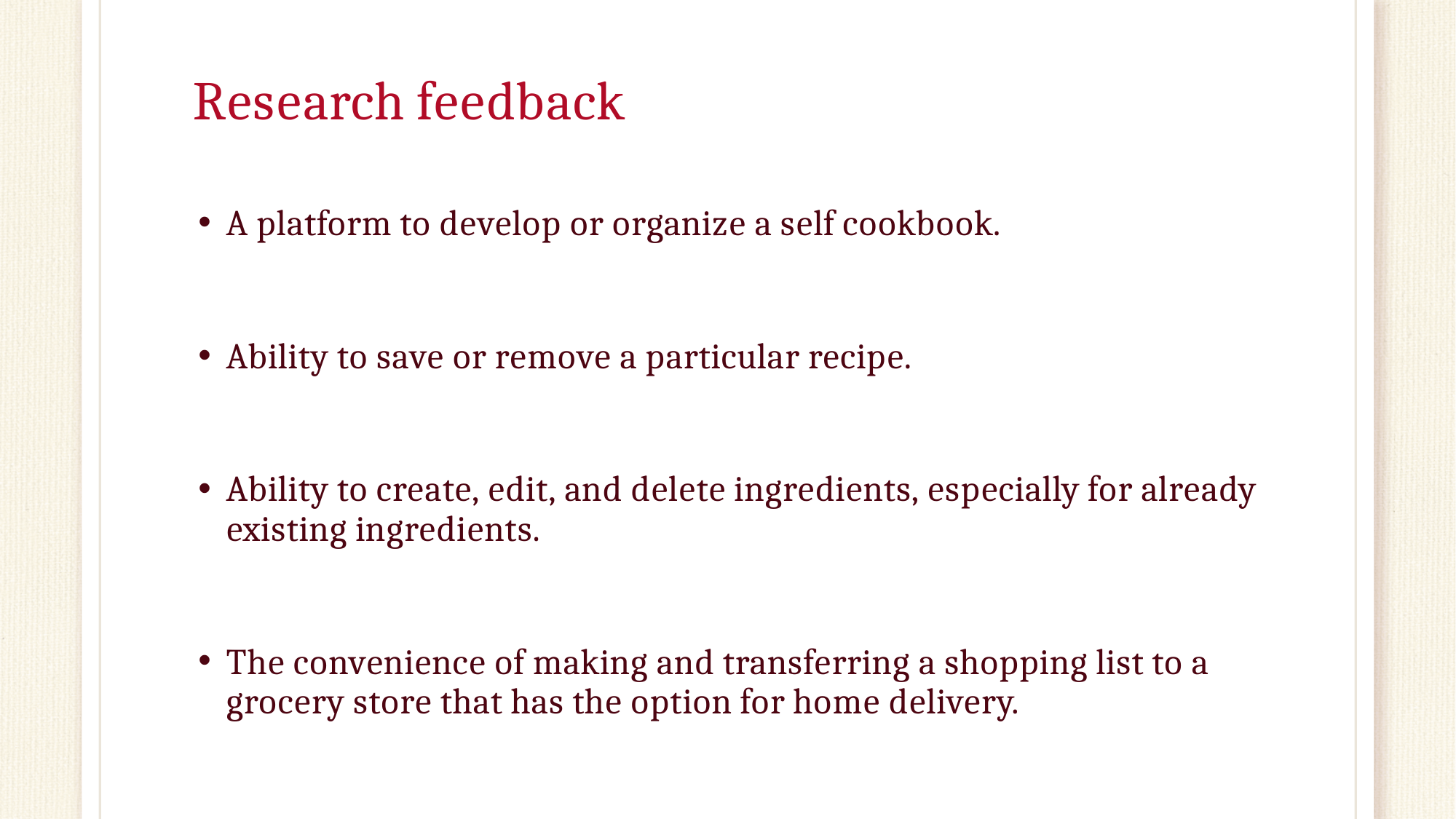

# Research feedback

A platform to develop or organize a self cookbook.

Ability to save or remove a particular recipe.

Ability to create, edit, and delete ingredients, especially for already existing ingredients.

The convenience of making and transferring a shopping list to a grocery store that has the option for home delivery.